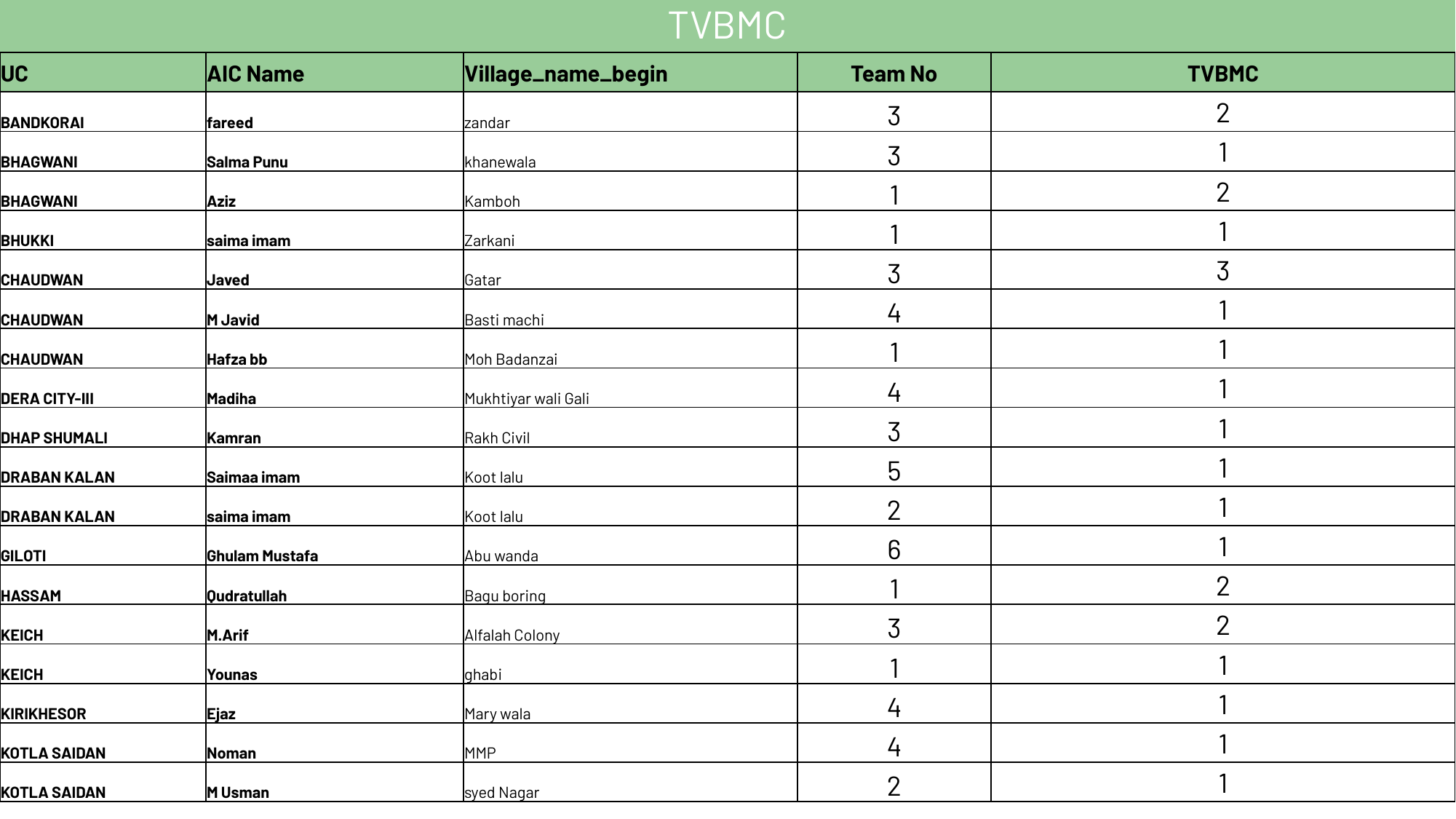

# TVBMC
| UC | AIC Name | Village\_name\_begin | Team No | TVBMC |
| --- | --- | --- | --- | --- |
| BANDKORAI | fareed | zandar | 3 | 2 |
| BHAGWANI | Salma Punu | khanewala | 3 | 1 |
| BHAGWANI | Aziz | Kamboh | 1 | 2 |
| BHUKKI | saima imam | Zarkani | 1 | 1 |
| CHAUDWAN | Javed | Gatar | 3 | 3 |
| CHAUDWAN | M Javid | Basti machi | 4 | 1 |
| CHAUDWAN | Hafza bb | Moh Badanzai | 1 | 1 |
| DERA CITY-III | Madiha | Mukhtiyar wali Gali | 4 | 1 |
| DHAP SHUMALI | Kamran | Rakh Civil | 3 | 1 |
| DRABAN KALAN | Saimaa imam | Koot lalu | 5 | 1 |
| DRABAN KALAN | saima imam | Koot lalu | 2 | 1 |
| GILOTI | Ghulam Mustafa | Abu wanda | 6 | 1 |
| HASSAM | Qudratullah | Bagu boring | 1 | 2 |
| KEICH | M.Arif | Alfalah Colony | 3 | 2 |
| KEICH | Younas | ghabi | 1 | 1 |
| KIRIKHESOR | Ejaz | Mary wala | 4 | 1 |
| KOTLA SAIDAN | Noman | MMP | 4 | 1 |
| KOTLA SAIDAN | M Usman | syed Nagar | 2 | 1 |